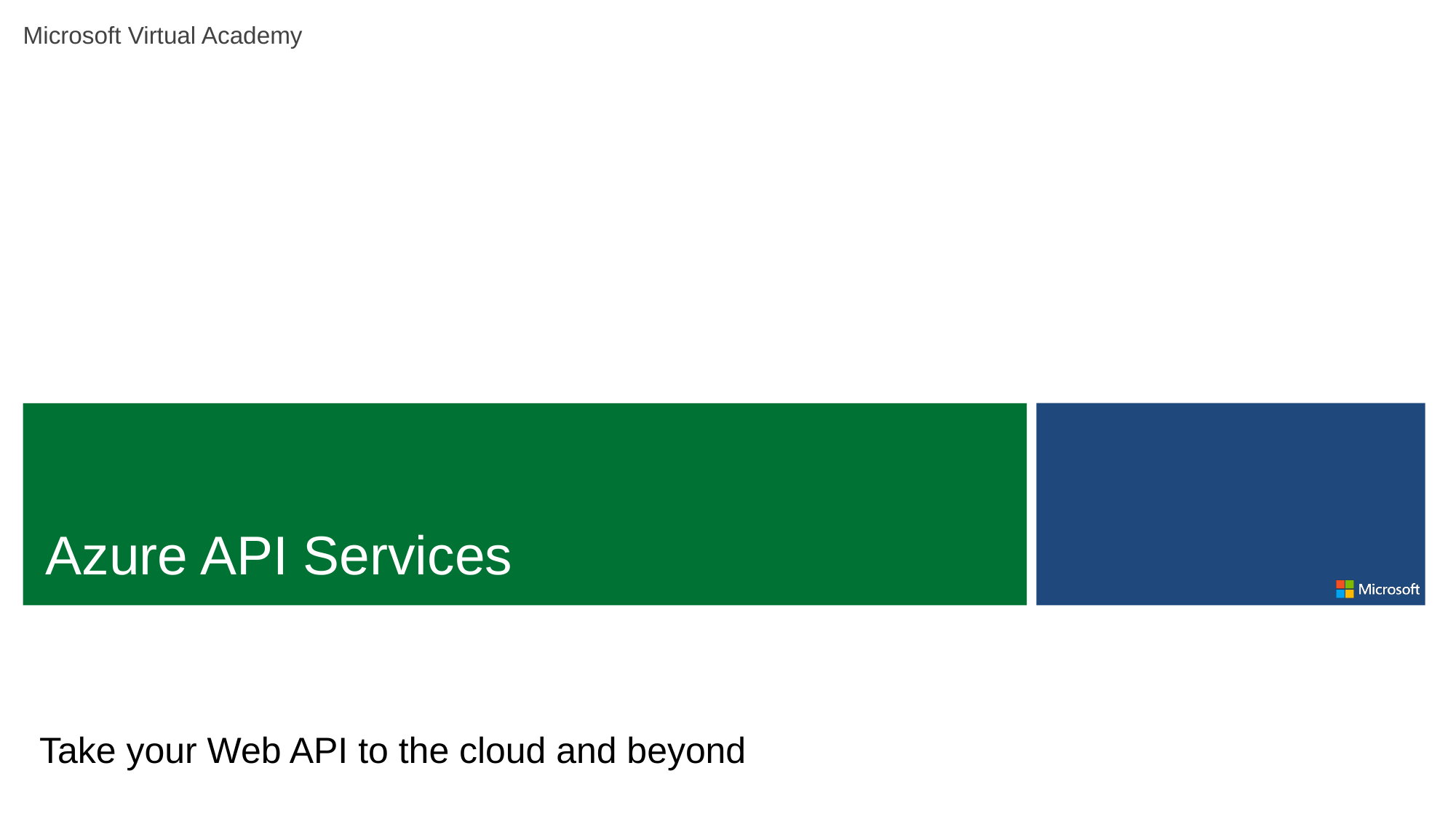

Azure API Services
Take your Web API to the cloud and beyond